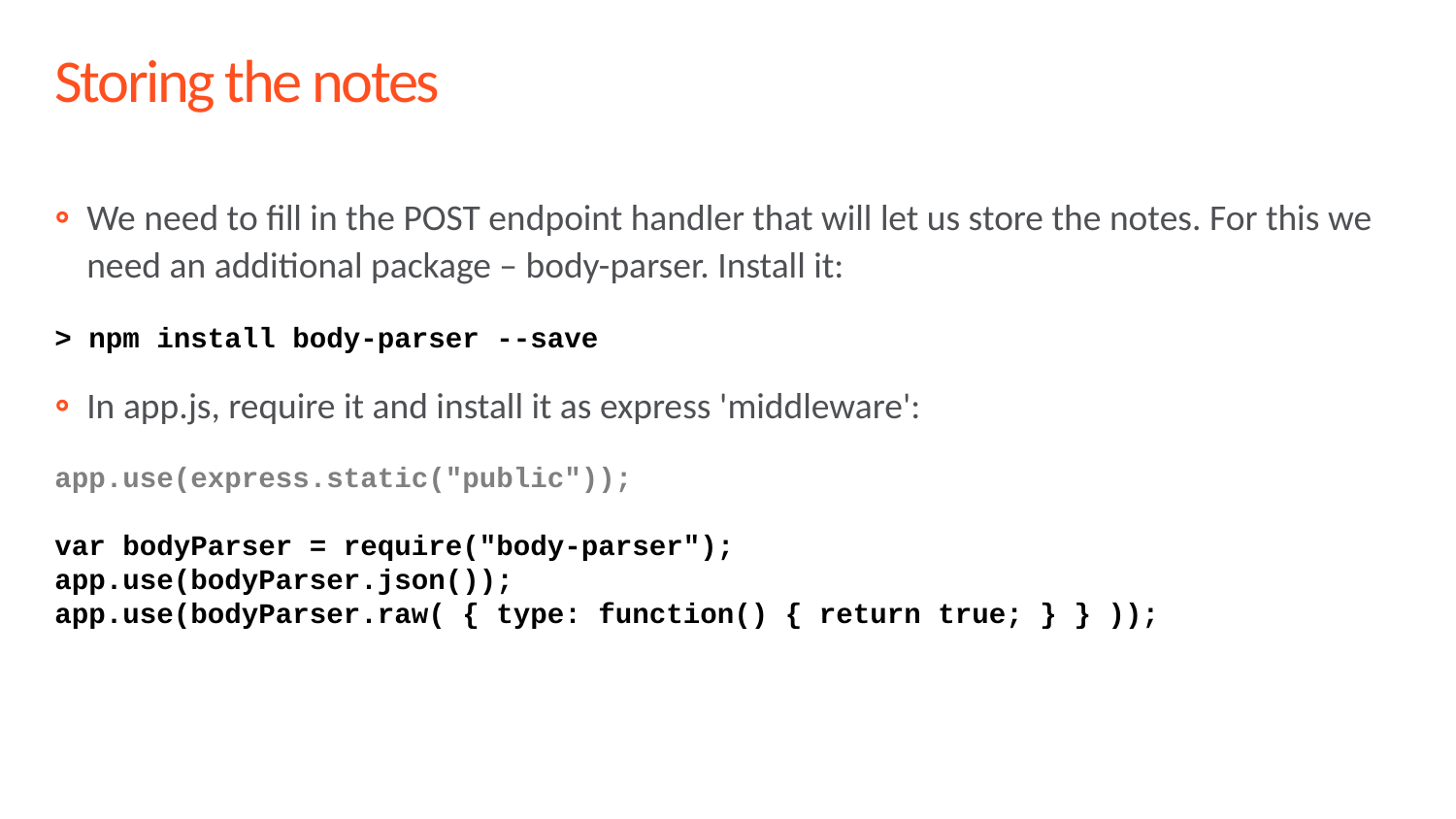

# Storing the notes
We need to fill in the POST endpoint handler that will let us store the notes. For this we need an additional package – body-parser. Install it:

> npm install body-parser --save
In app.js, require it and install it as express 'middleware':

app.use(express.static("public"));
var bodyParser = require("body-parser");
app.use(bodyParser.json());
app.use(bodyParser.raw( { type: function() { return true; } } ));